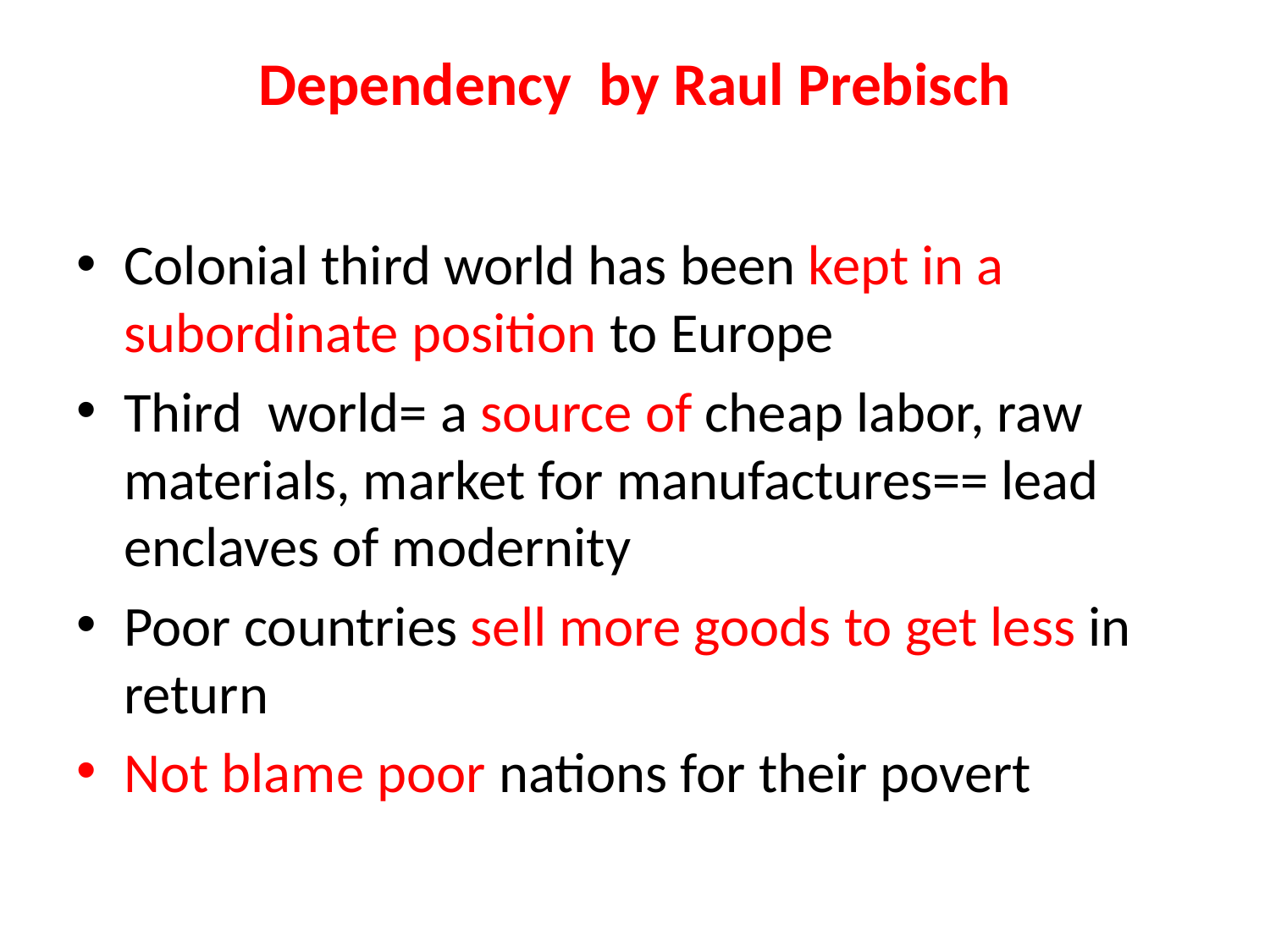

# Dependency  by Raul Prebisch
Colonial third world has been kept in a subordinate position to Europe
Third  world= a source of cheap labor, raw materials, market for manufactures== lead enclaves of modernity
Poor countries sell more goods to get less in return
Not blame poor nations for their povert